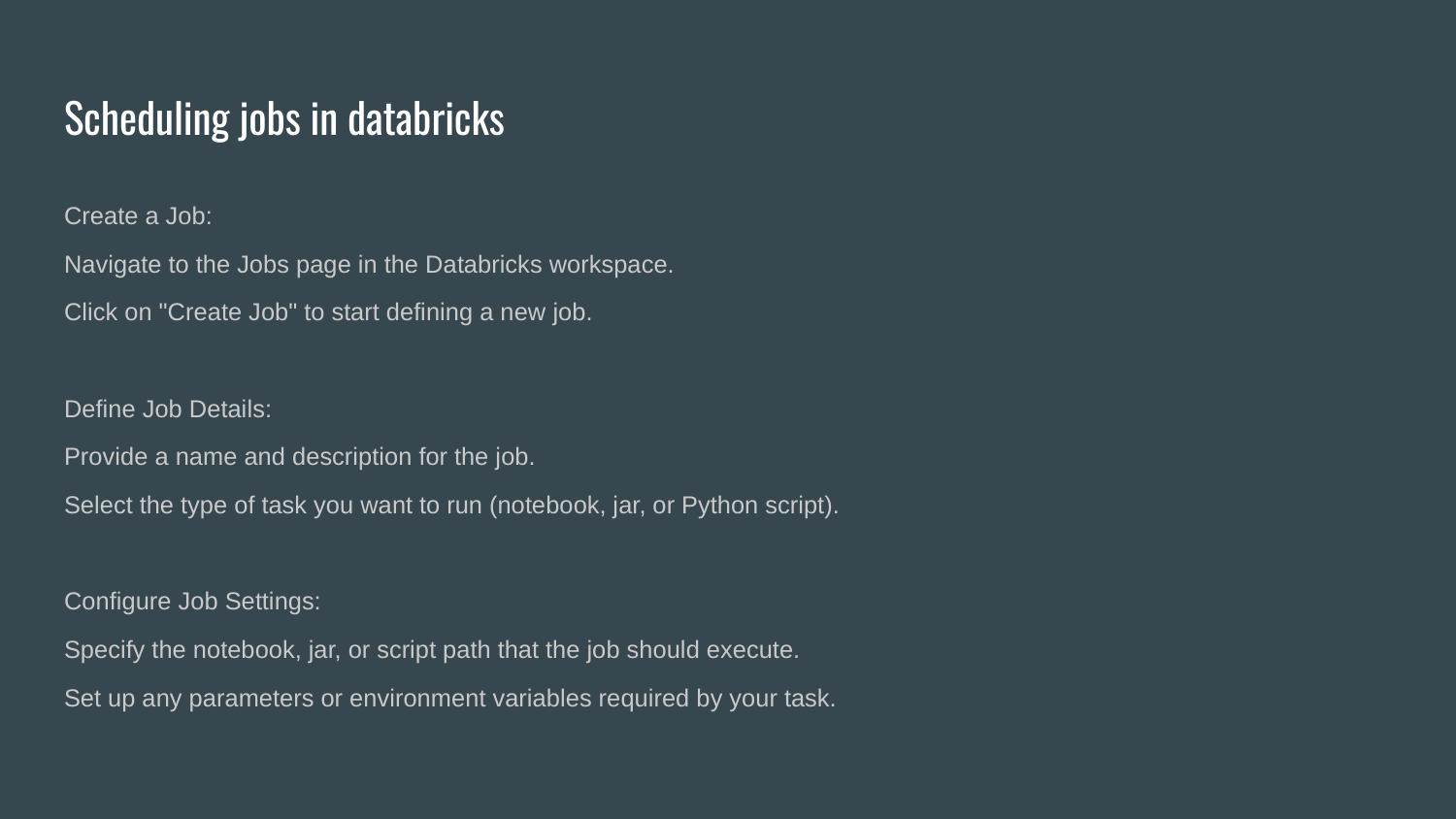

# Scheduling jobs in databricks
Create a Job:
Navigate to the Jobs page in the Databricks workspace.
Click on "Create Job" to start defining a new job.

Define Job Details:
Provide a name and description for the job.
Select the type of task you want to run (notebook, jar, or Python script).

Configure Job Settings:
Specify the notebook, jar, or script path that the job should execute.
Set up any parameters or environment variables required by your task.